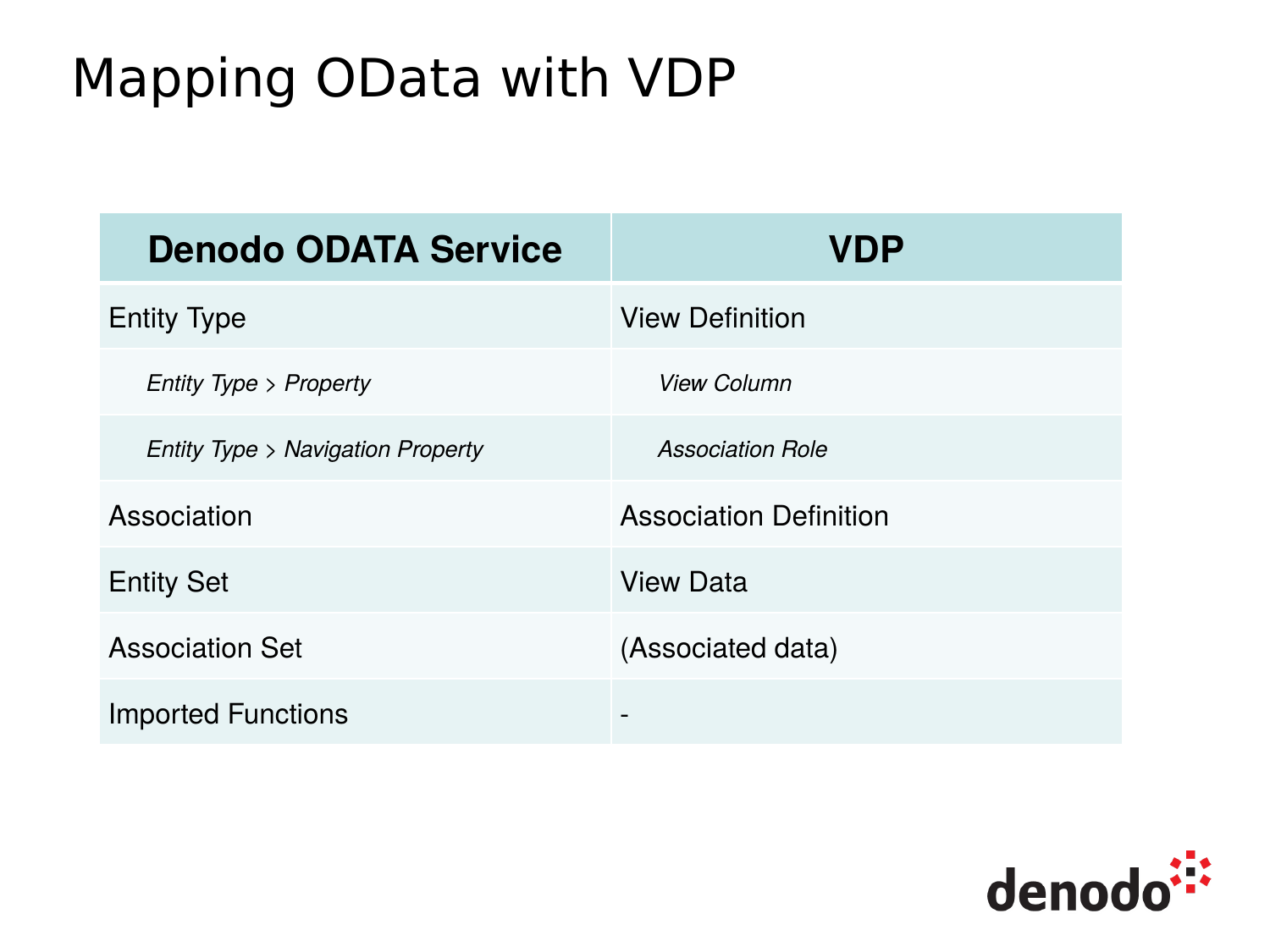

# Mapping OData with VDP
| Denodo ODATA Service | VDP |
| --- | --- |
| Entity Type | View Definition |
| Entity Type > Property | View Column |
| Entity Type > Navigation Property | Association Role |
| Association | Association Definition |
| Entity Set | View Data |
| Association Set | (Associated data) |
| Imported Functions | - |